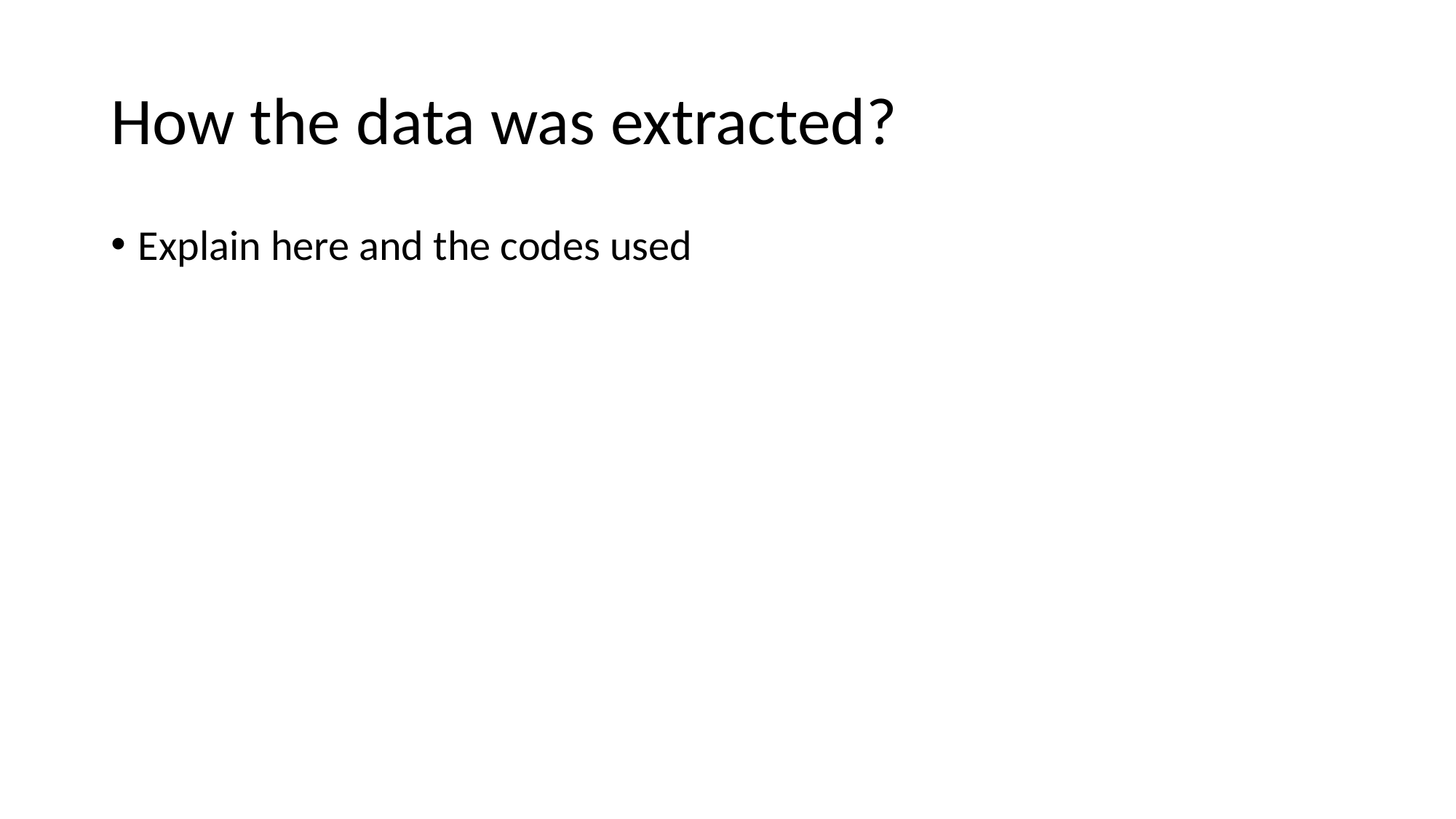

# How the data was extracted?
Explain here and the codes used